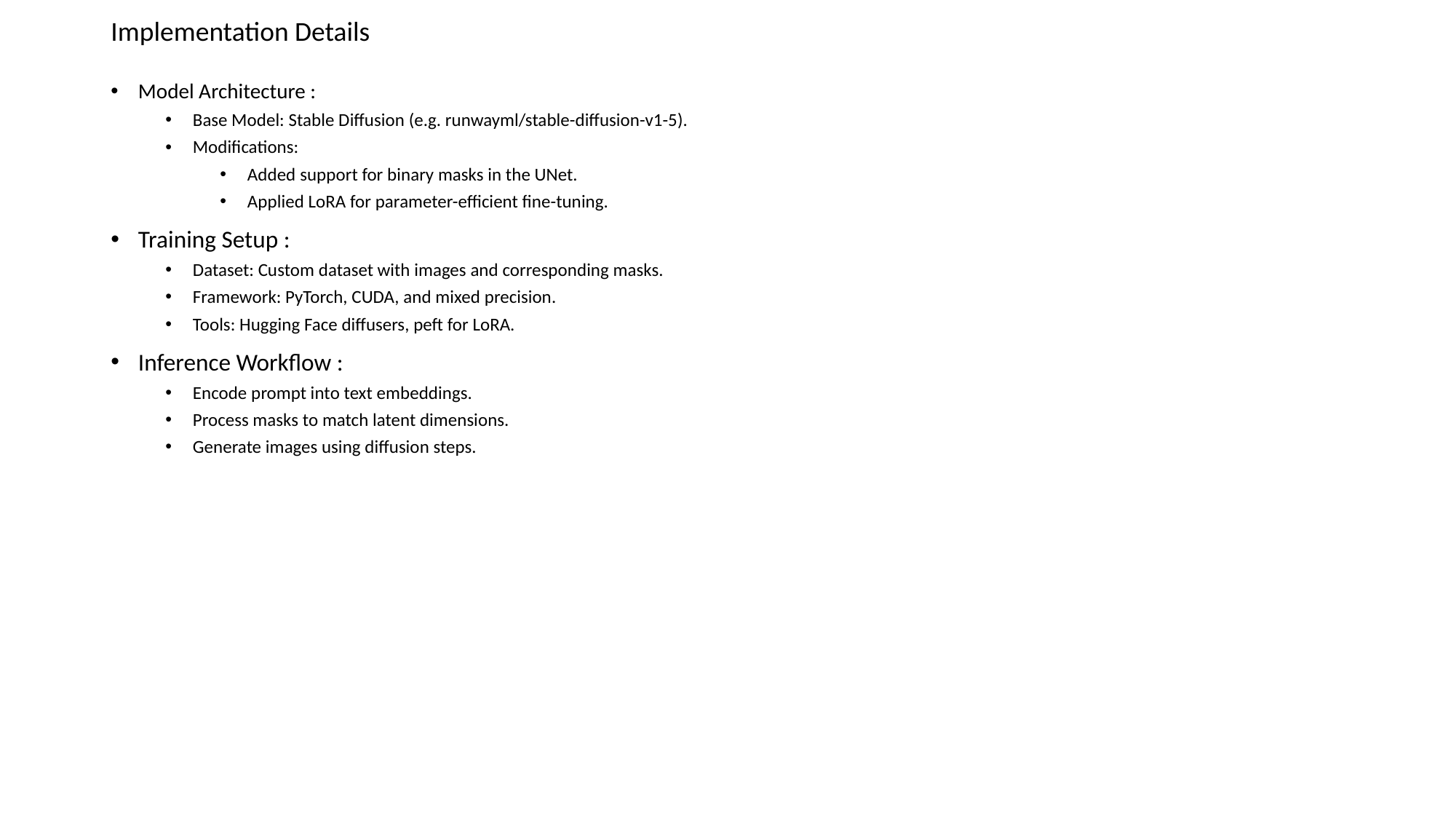

# Implementation Details
Model Architecture :
Base Model: Stable Diffusion (e.g. runwayml/stable-diffusion-v1-5).
Modifications:
Added support for binary masks in the UNet.
Applied LoRA for parameter-efficient fine-tuning.
Training Setup :
Dataset: Custom dataset with images and corresponding masks.
Framework: PyTorch, CUDA, and mixed precision.
Tools: Hugging Face diffusers, peft for LoRA.
Inference Workflow :
Encode prompt into text embeddings.
Process masks to match latent dimensions.
Generate images using diffusion steps.